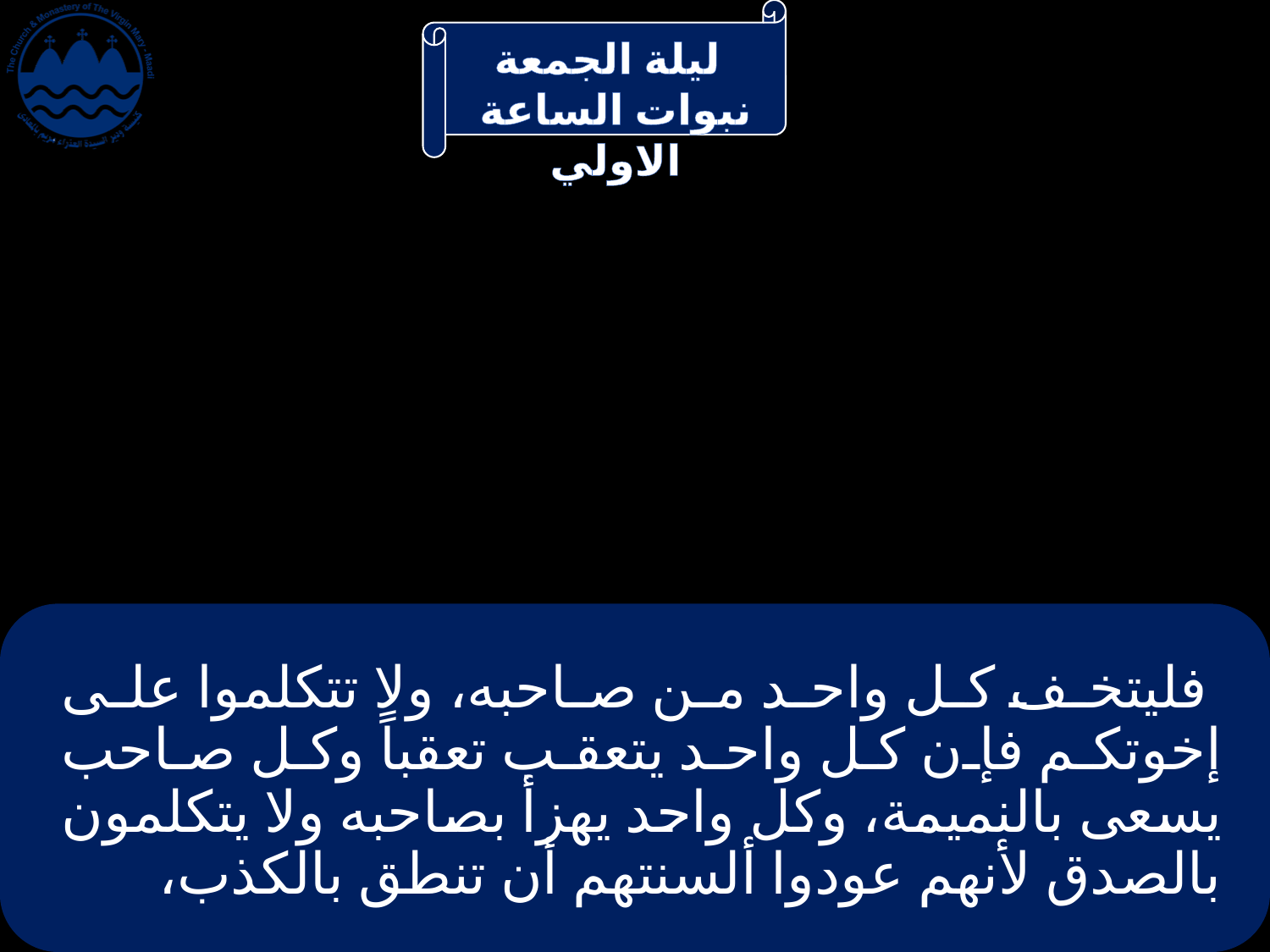

# فليتخف كل واحد من صاحبه، ولا تتكلموا على إخوتكم فإن كل واحد يتعقب تعقباً وكل صاحب يسعى بالنميمة، وكل واحد يهزأ بصاحبه ولا يتكلمون بالصدق لأنهم عودوا ألسنتهم أن تنطق بالكذب،